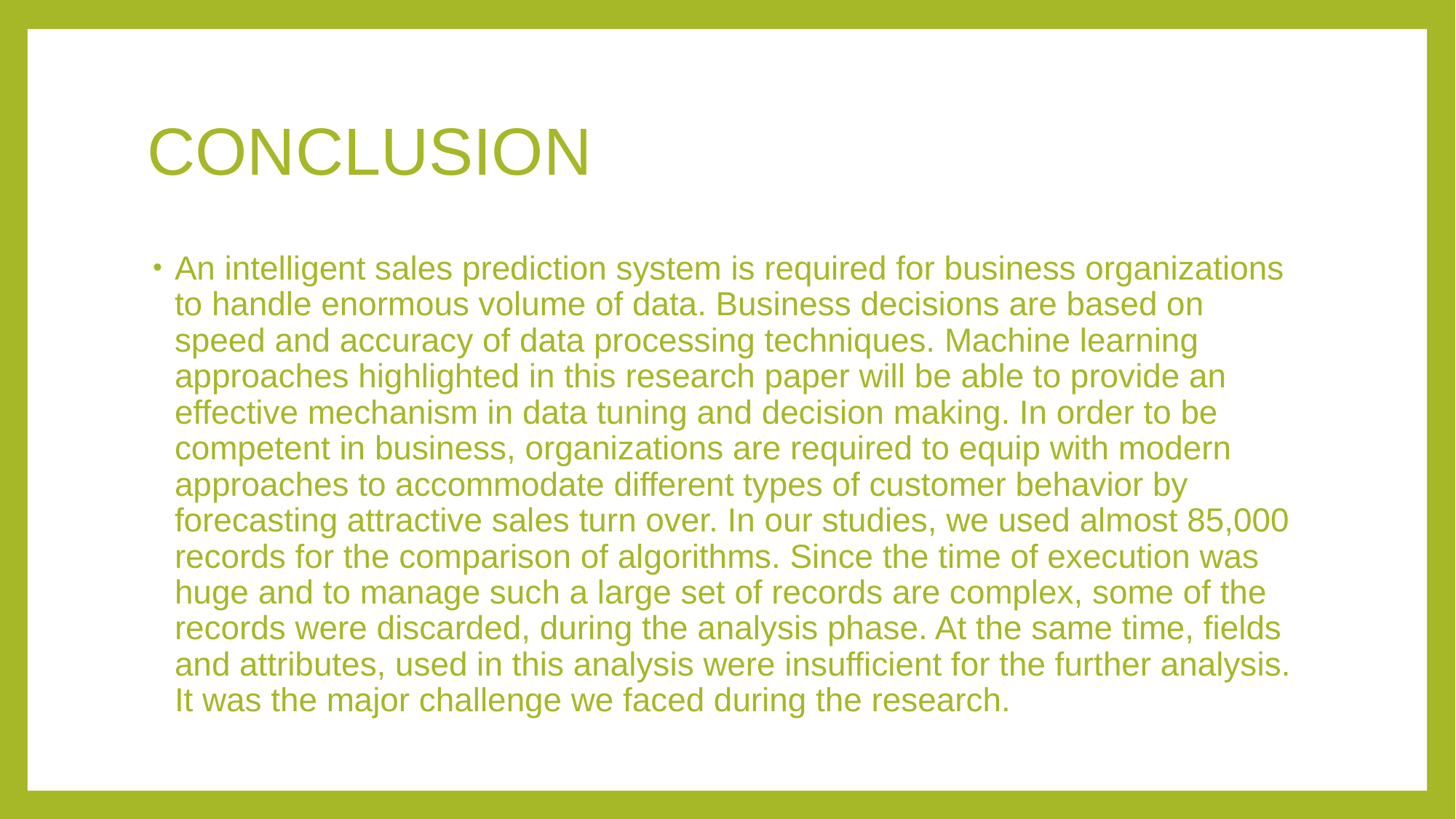

# CONCLUSION
An intelligent sales prediction system is required for business organizations to handle enormous volume of data. Business decisions are based on speed and accuracy of data processing techniques. Machine learning approaches highlighted in this research paper will be able to provide an effective mechanism in data tuning and decision making. In order to be competent in business, organizations are required to equip with modern approaches to accommodate different types of customer behavior by forecasting attractive sales turn over. In our studies, we used almost 85,000 records for the comparison of algorithms. Since the time of execution was huge and to manage such a large set of records are complex, some of the records were discarded, during the analysis phase. At the same time, fields and attributes, used in this analysis were insufficient for the further analysis. It was the major challenge we faced during the research.